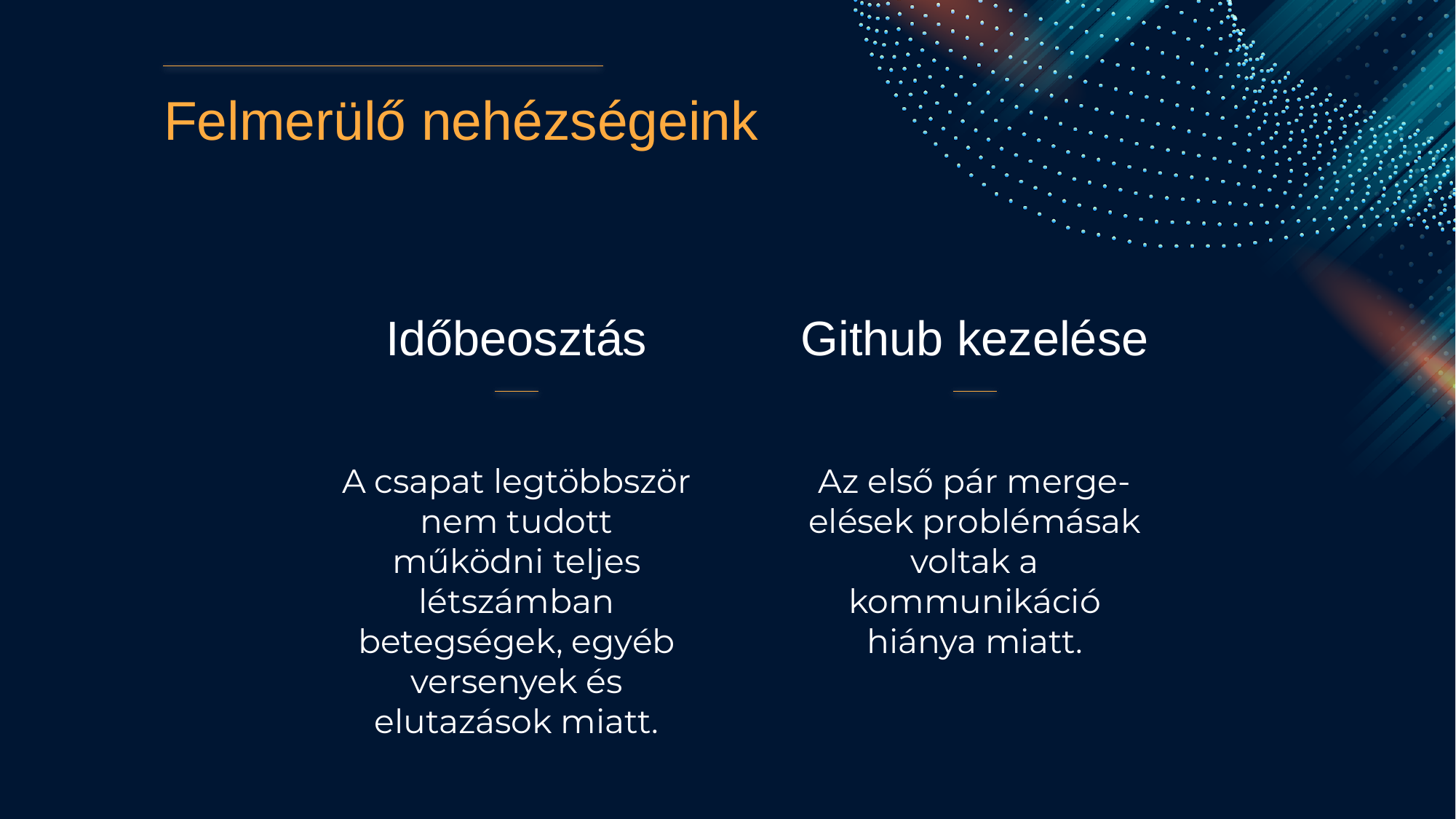

Felmerülő nehézségeink
# Időbeosztás
Github kezelése

A csapat legtöbbször nem tudott működni teljes létszámban betegségek, egyéb versenyek és elutazások miatt.

Az első pár merge-elések problémásak voltak a kommunikáció hiánya miatt.